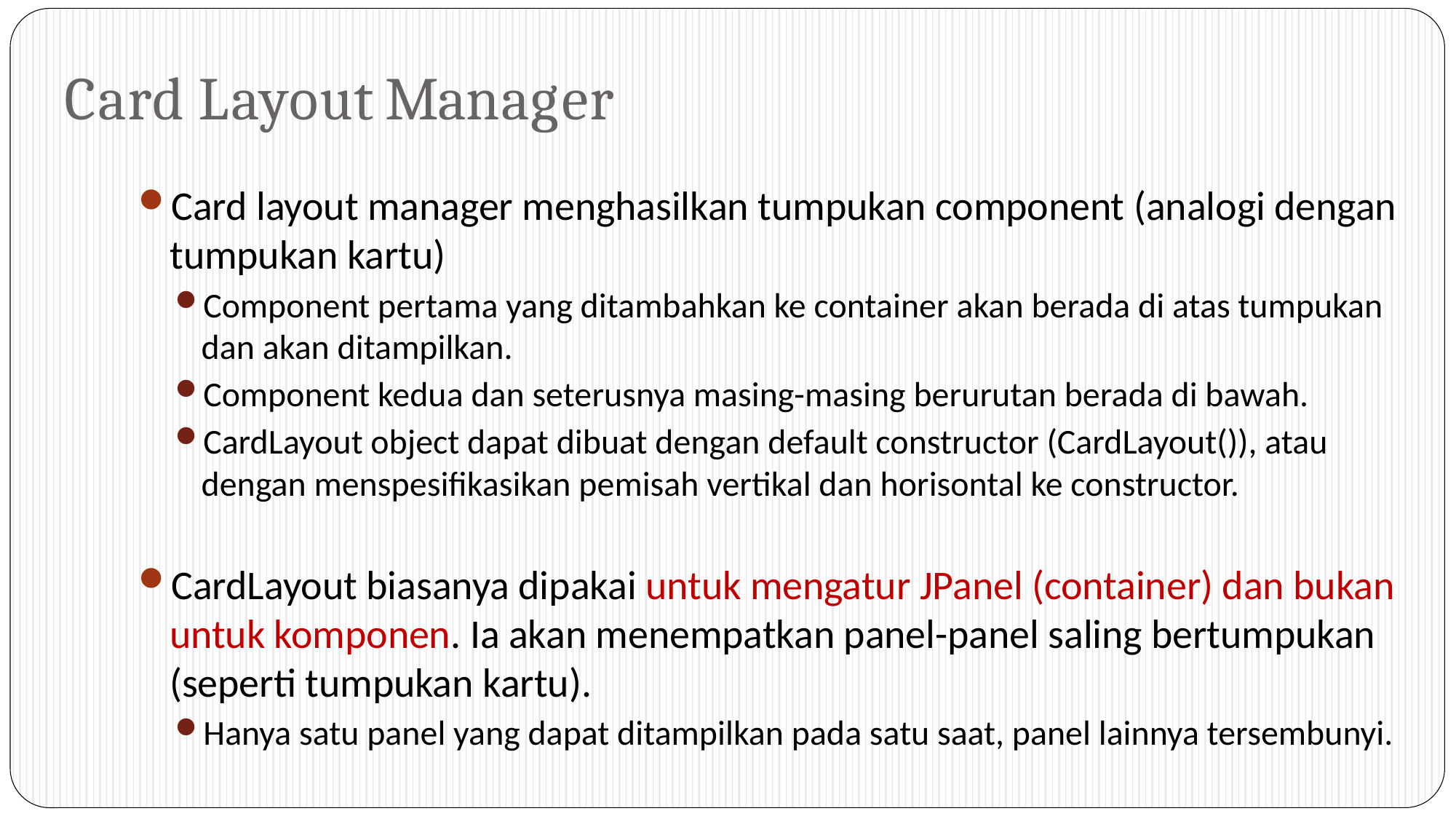

# Card Layout Manager
Card layout manager menghasilkan tumpukan component (analogi dengan tumpukan kartu)
Component pertama yang ditambahkan ke container akan berada di atas tumpukan dan akan ditampilkan.
Component kedua dan seterusnya masing-masing berurutan berada di bawah.
CardLayout object dapat dibuat dengan default constructor (CardLayout()), atau dengan menspesifikasikan pemisah vertikal dan horisontal ke constructor.

CardLayout biasanya dipakai untuk mengatur JPanel (container) dan bukan untuk komponen. Ia akan menempatkan panel-panel saling bertumpukan (seperti tumpukan kartu).
Hanya satu panel yang dapat ditampilkan pada satu saat, panel lainnya tersembunyi.